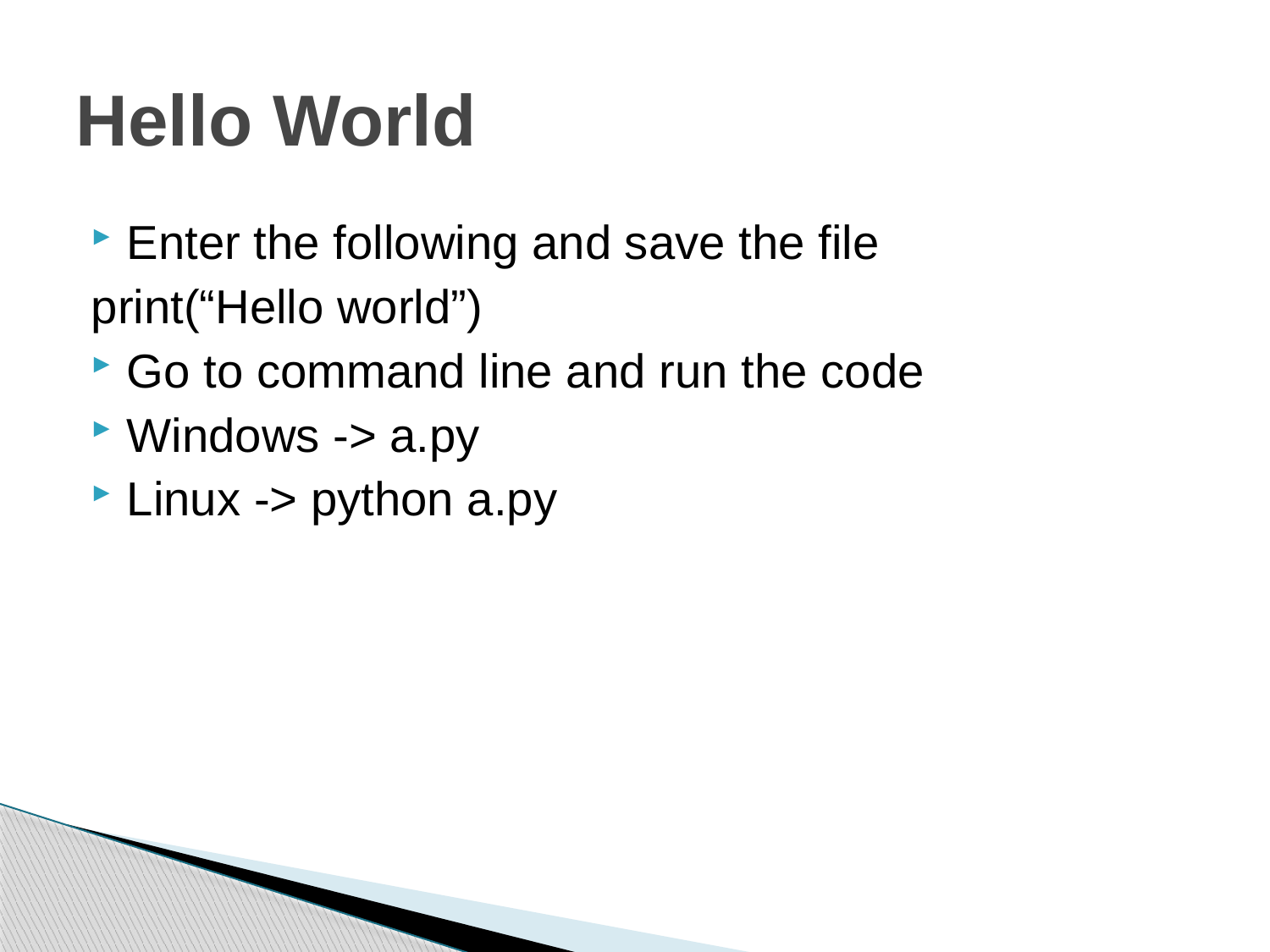

# Hello World
Enter the following and save the file
print(“Hello world”)
Go to command line and run the code
Windows -> a.py
Linux -> python a.py